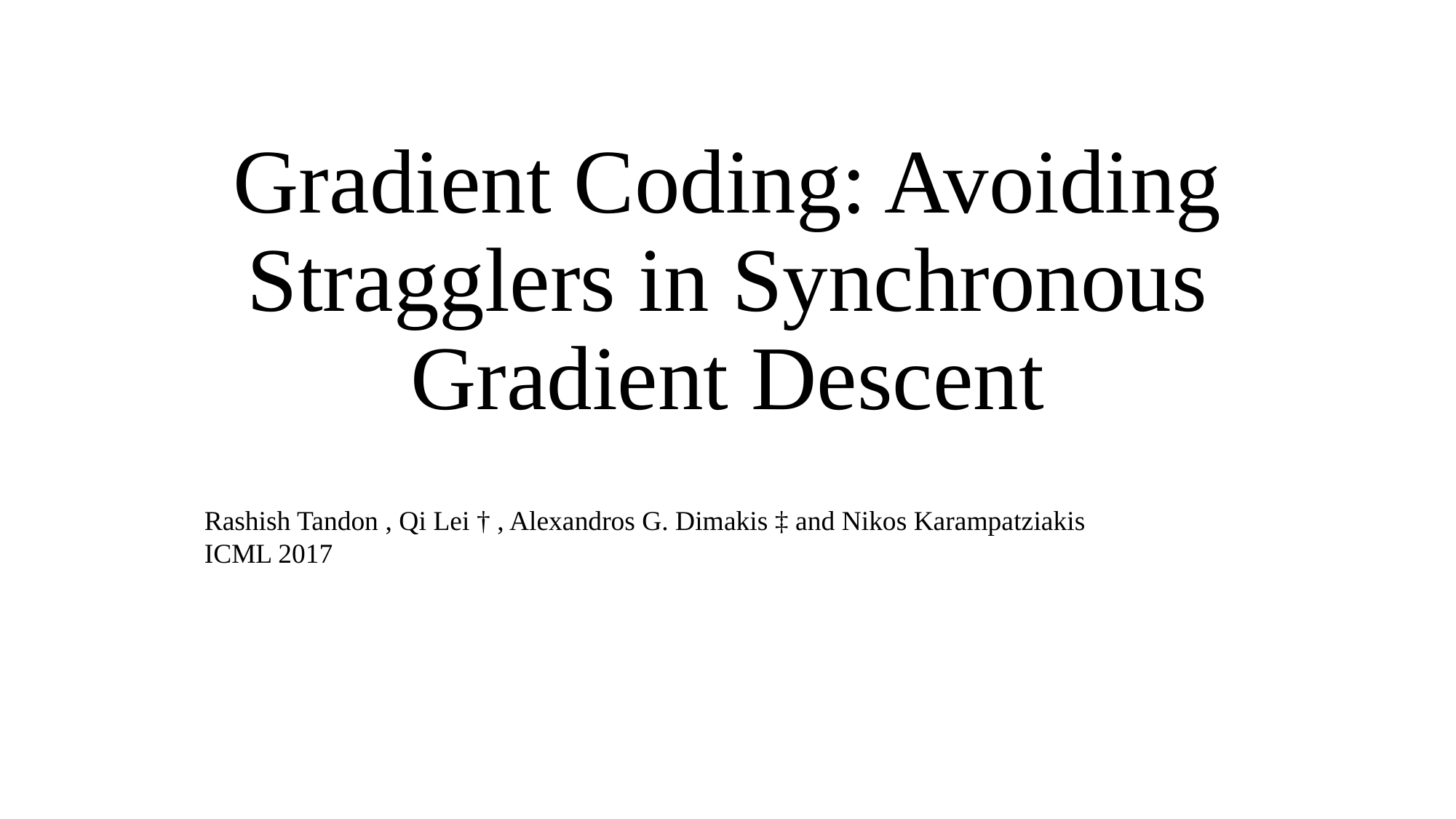

# Gradient Coding: Avoiding Stragglers in Synchronous Gradient Descent
Rashish Tandon , Qi Lei † , Alexandros G. Dimakis ‡ and Nikos Karampatziakis
ICML 2017